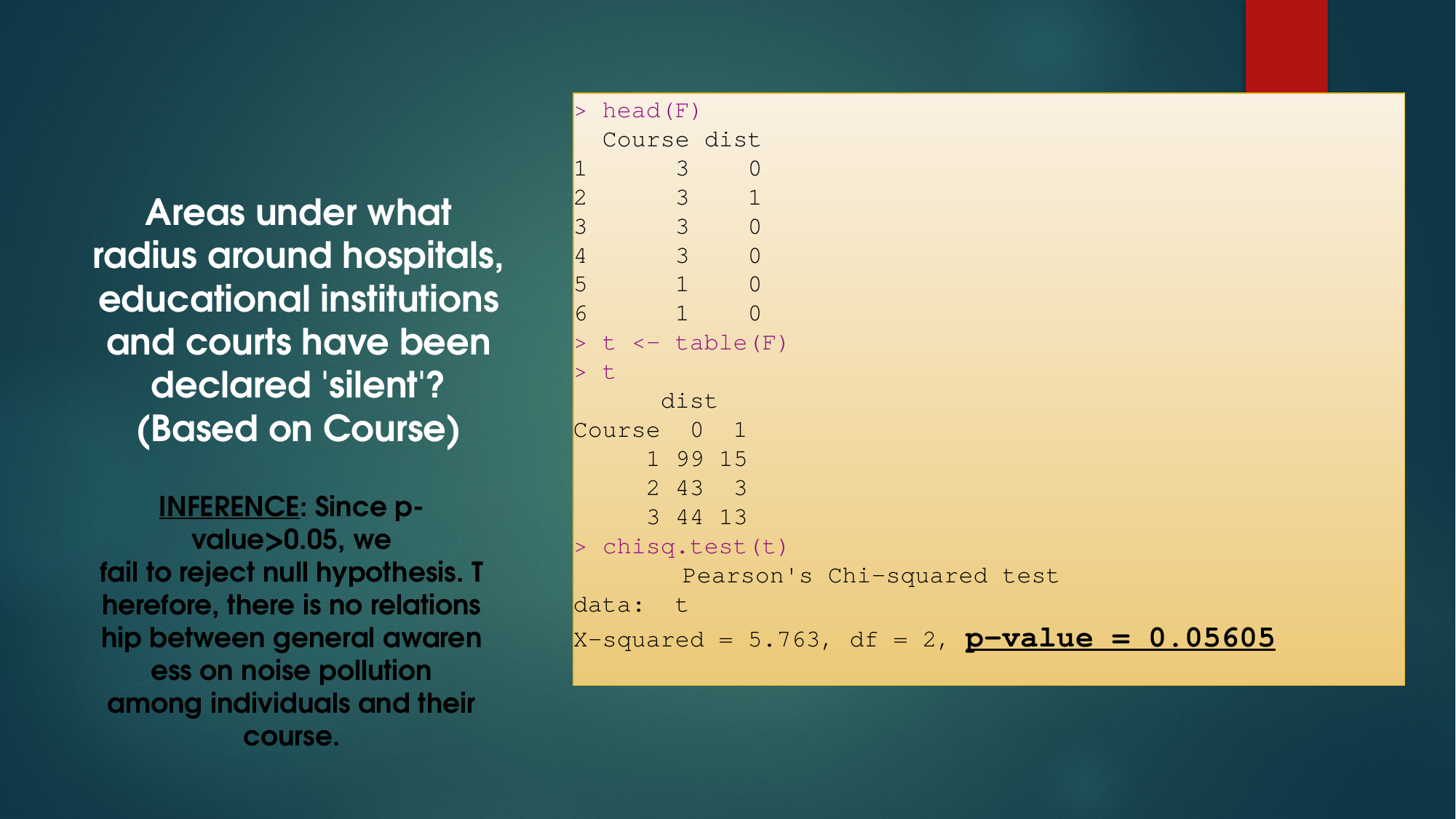

> head(F)
  Course dist
1      3    0
2      3    1
3      3    0
4      3    0
5      1    0
6      1    0
> t <- table(F)
> t
      dist
Course  0  1
     1 99 15
     2 43  3
     3 44 13
> chisq.test(t)
	Pearson's Chi-squared test
data:  t
X-squared = 5.763, df = 2, p-value = 0.05605

# Areas under what radius around hospitals, educational institutions and courts have been declared 'silent'? (Based on Course)
INFERENCE: Since p-value>0.05, we fail to reject null hypothesis. Therefore, there is no relationship between general awareness on noise pollution among individuals and their course.